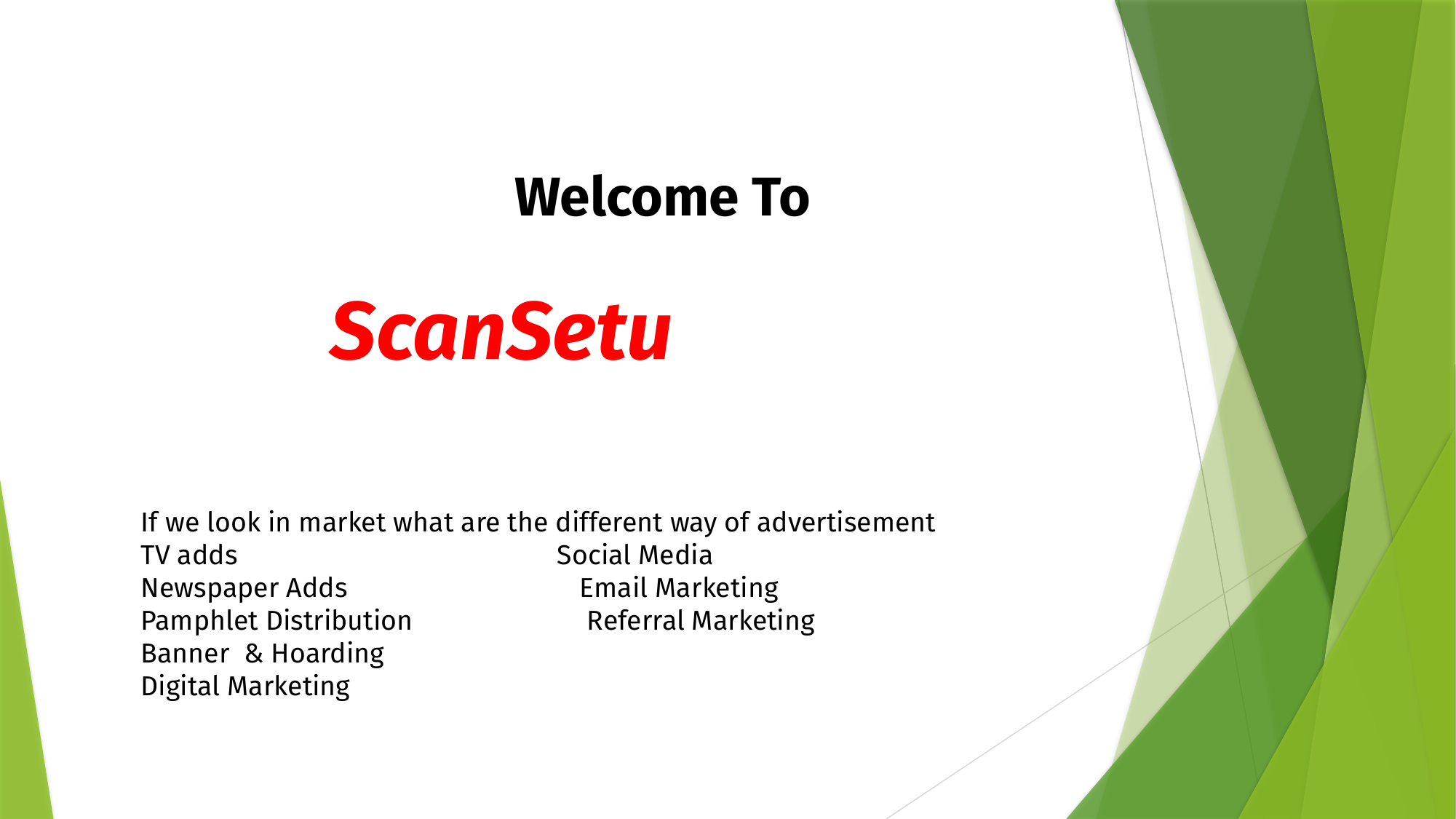

Welcome To
# ScanSetu

If we look in market what are the different way of advertisement
TV adds                                            Social Media
Newspaper Adds                                Email Marketing
Pamphlet Distribution                        Referral Marketing
Banner  & Hoarding
Digital Marketing